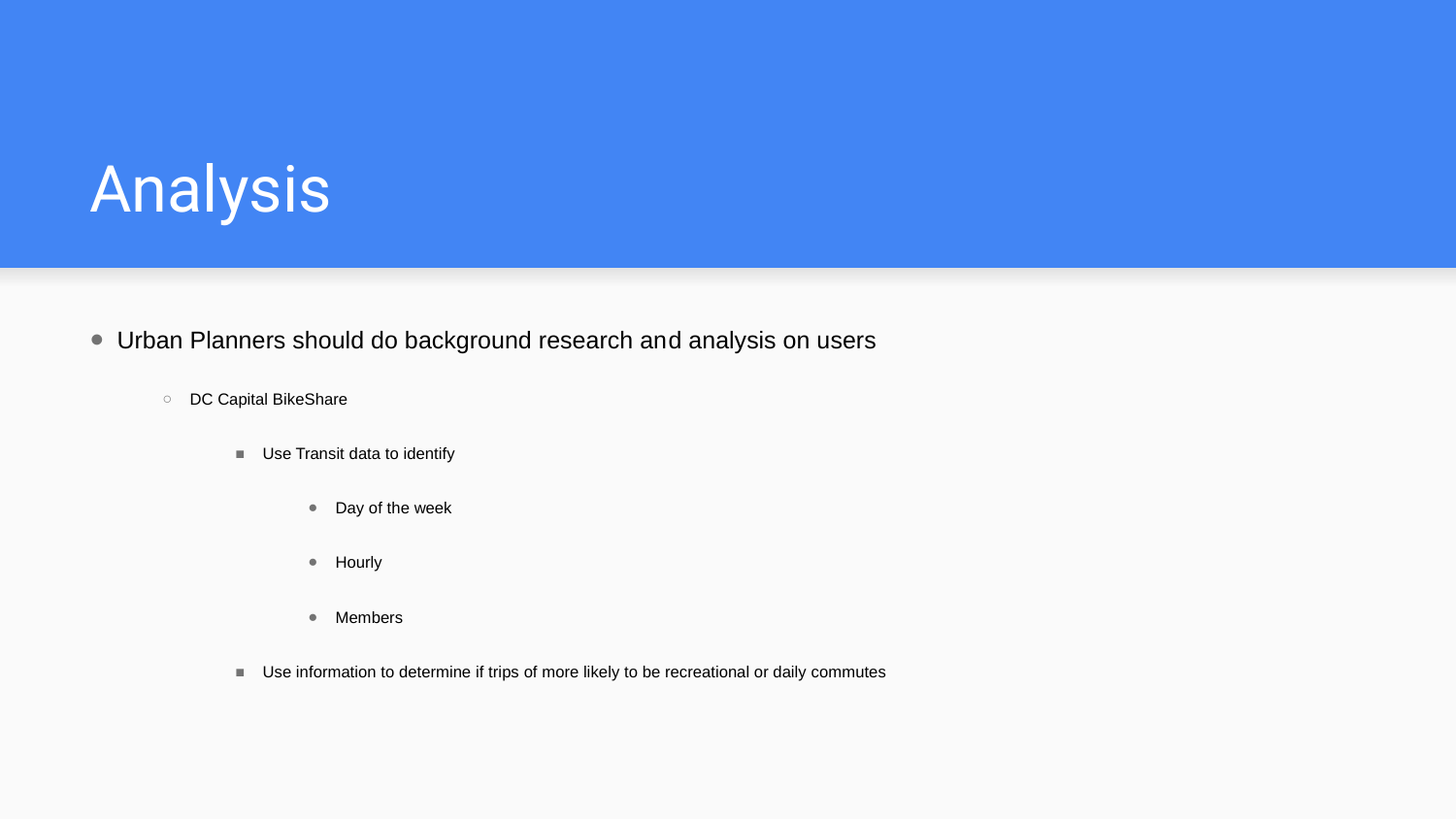

# Analysis
Urban Planners should do background research and analysis on users
DC Capital BikeShare
Use Transit data to identify
Day of the week
Hourly
Members
Use information to determine if trips of more likely to be recreational or daily commutes